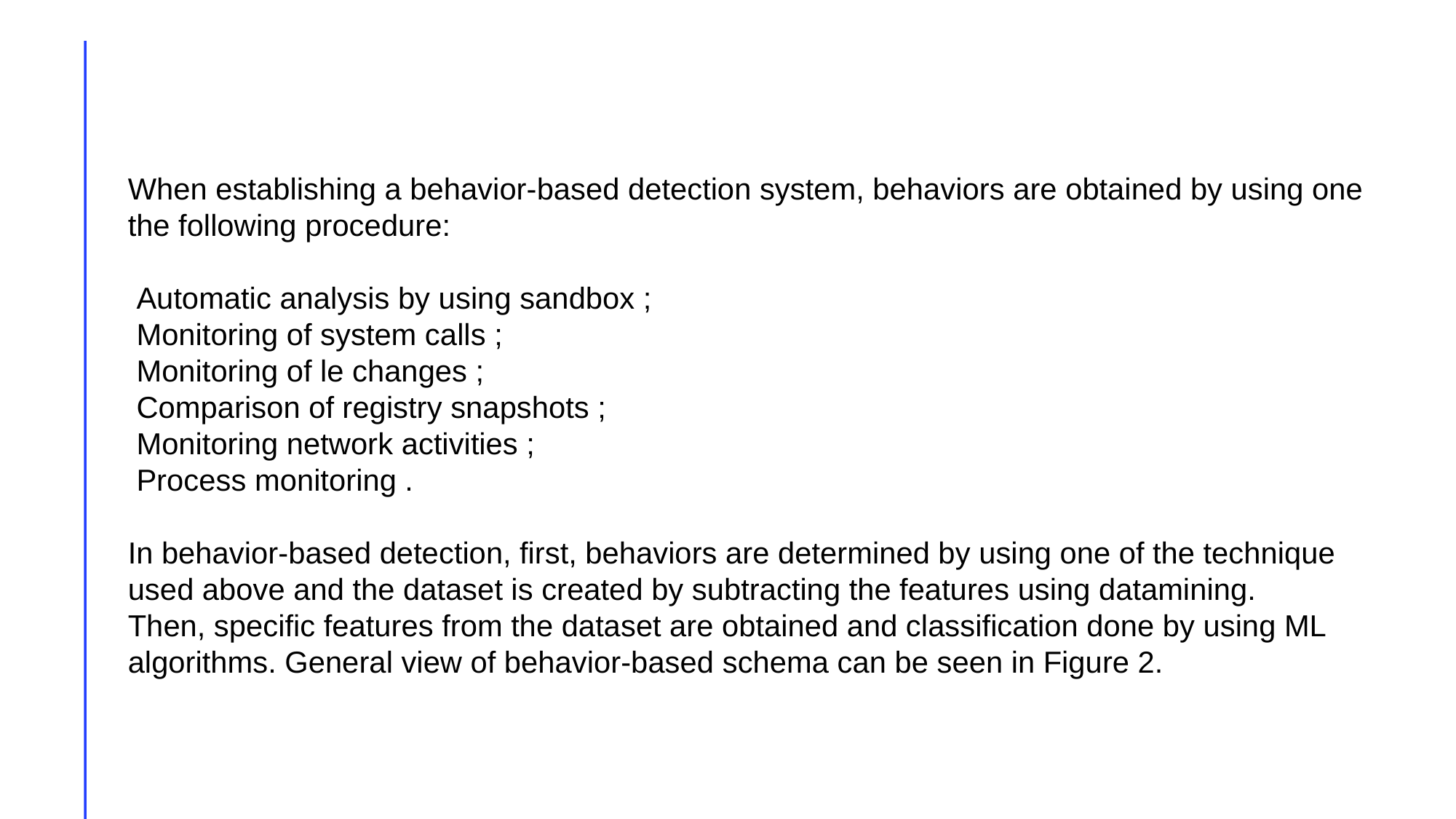

When establishing a behavior-based detection system, behaviors are obtained by using one the following procedure:

 Automatic analysis by using sandbox ;
 Monitoring of system calls ;
 Monitoring of le changes ;
 Comparison of registry snapshots ;
 Monitoring network activities ;
 Process monitoring .

In behavior-based detection, first, behaviors are determined by using one of the technique used above and the dataset is created by subtracting the features using datamining.
Then, specific features from the dataset are obtained and classification done by using ML algorithms. General view of behavior-based schema can be seen in Figure 2.